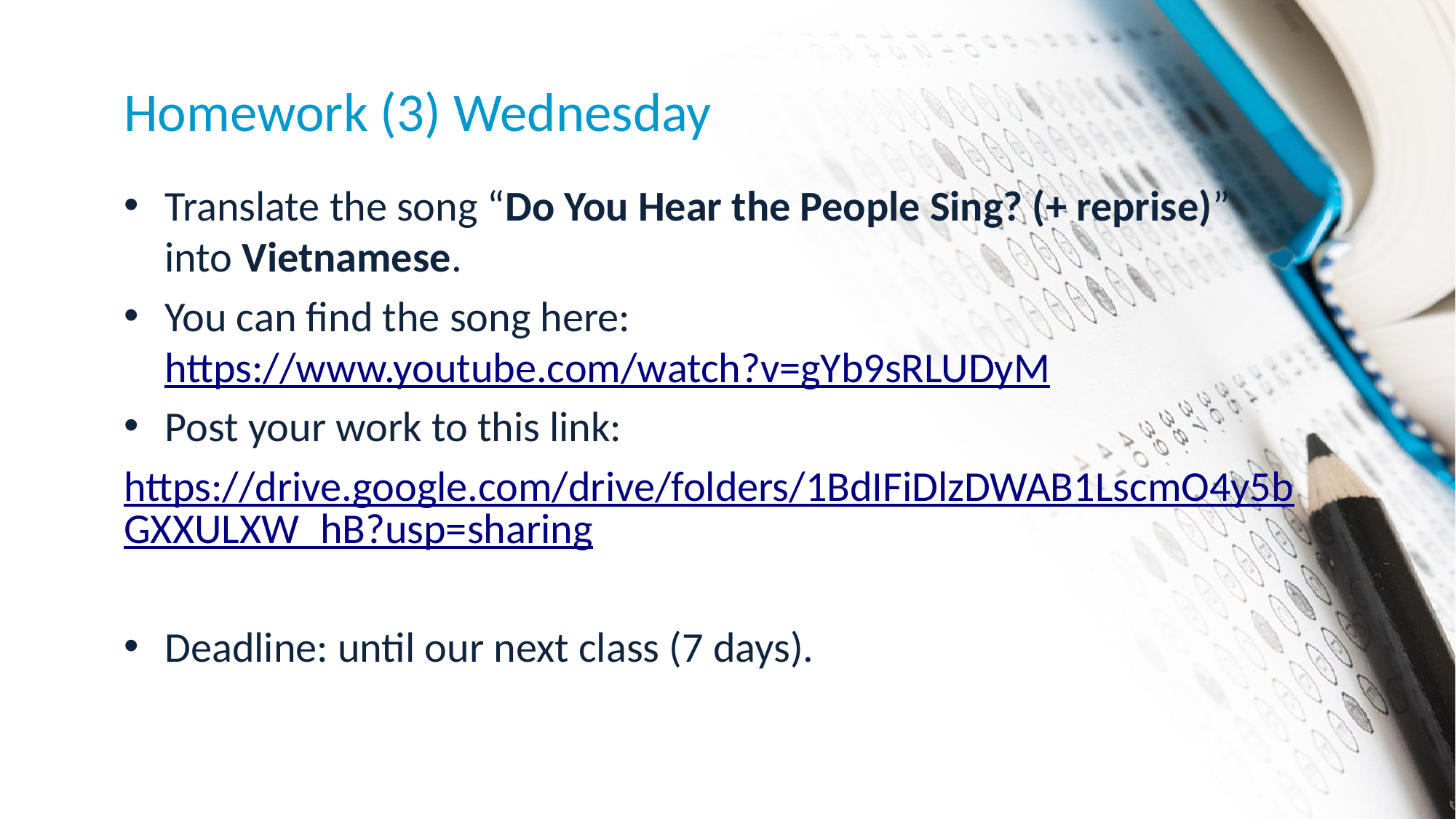

# Homework (3) Wednesday
Translate the song “Do You Hear the People Sing? (+ reprise)”  into Vietnamese.
You can find the song here: https://www.youtube.com/watch?v=gYb9sRLUDyM
Post your work to this link:
https://drive.google.com/drive/folders/1BdIFiDlzDWAB1LscmO4y5bGXXULXW_hB?usp=sharing

Deadline: until our next class (7 days).